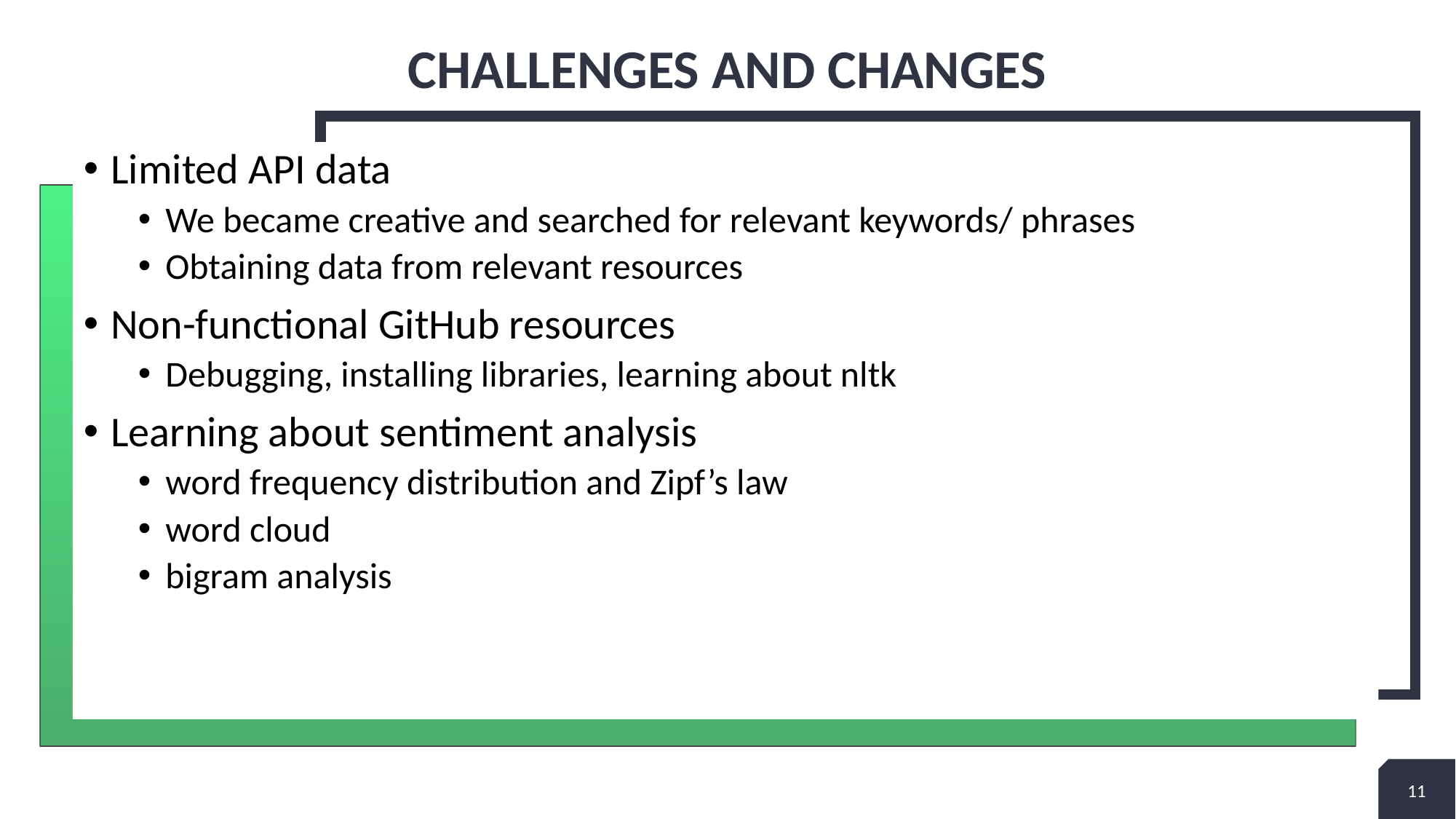

# Challenges and changes
Limited API data
We became creative and searched for relevant keywords/ phrases
Obtaining data from relevant resources
Non-functional GitHub resources
Debugging, installing libraries, learning about nltk
Learning about sentiment analysis
word frequency distribution and Zipf’s law
word cloud
bigram analysis

11